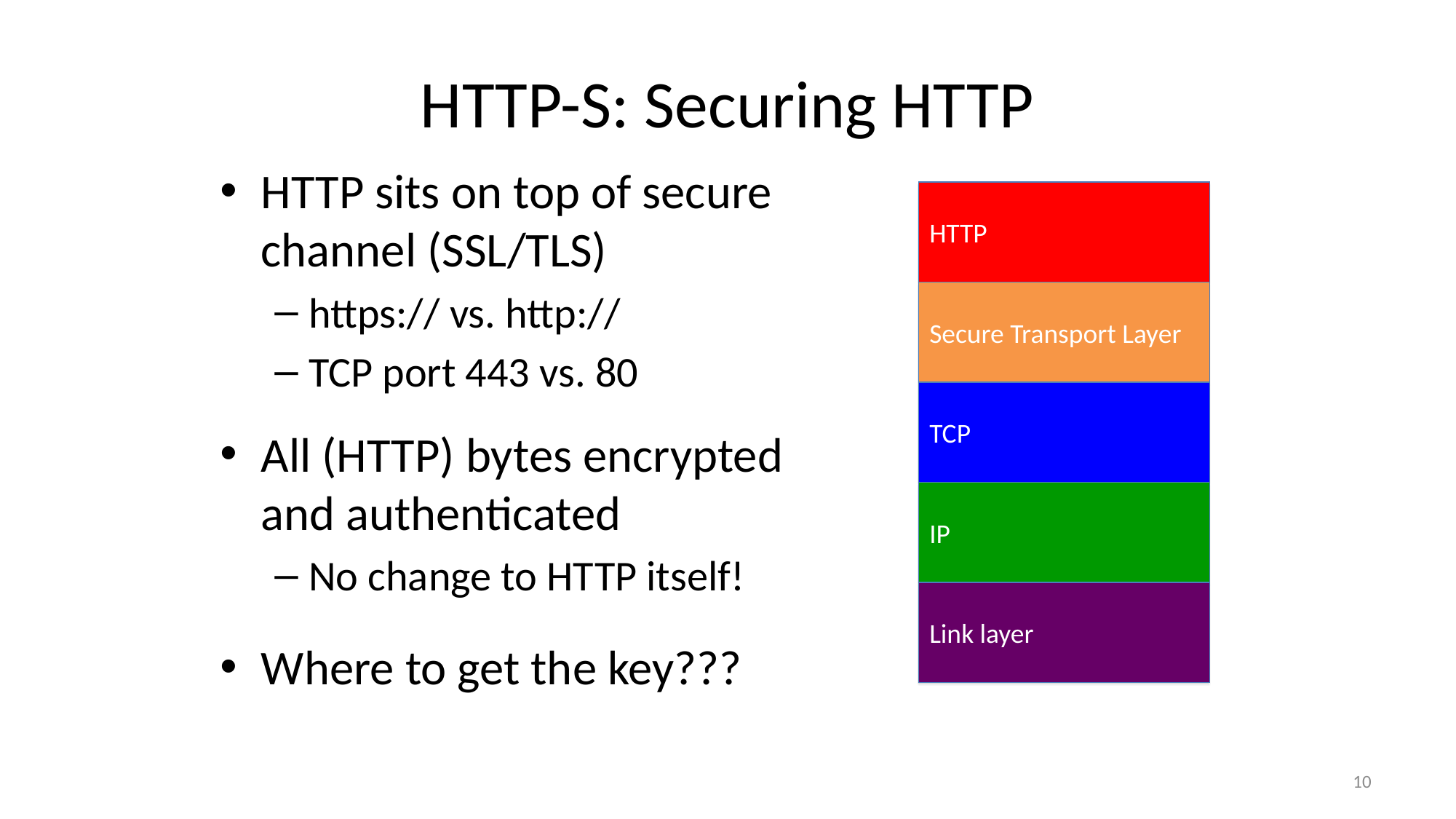

# HTTP-S: Securing HTTP
HTTP sits on top of secure channel (SSL/TLS)
https:// vs. http://
TCP port 443 vs. 80
All (HTTP) bytes encrypted and authenticated
No change to HTTP itself!
Where to get the key???

HTTP
Secure Transport Layer
TCP
IP
Link layer
10